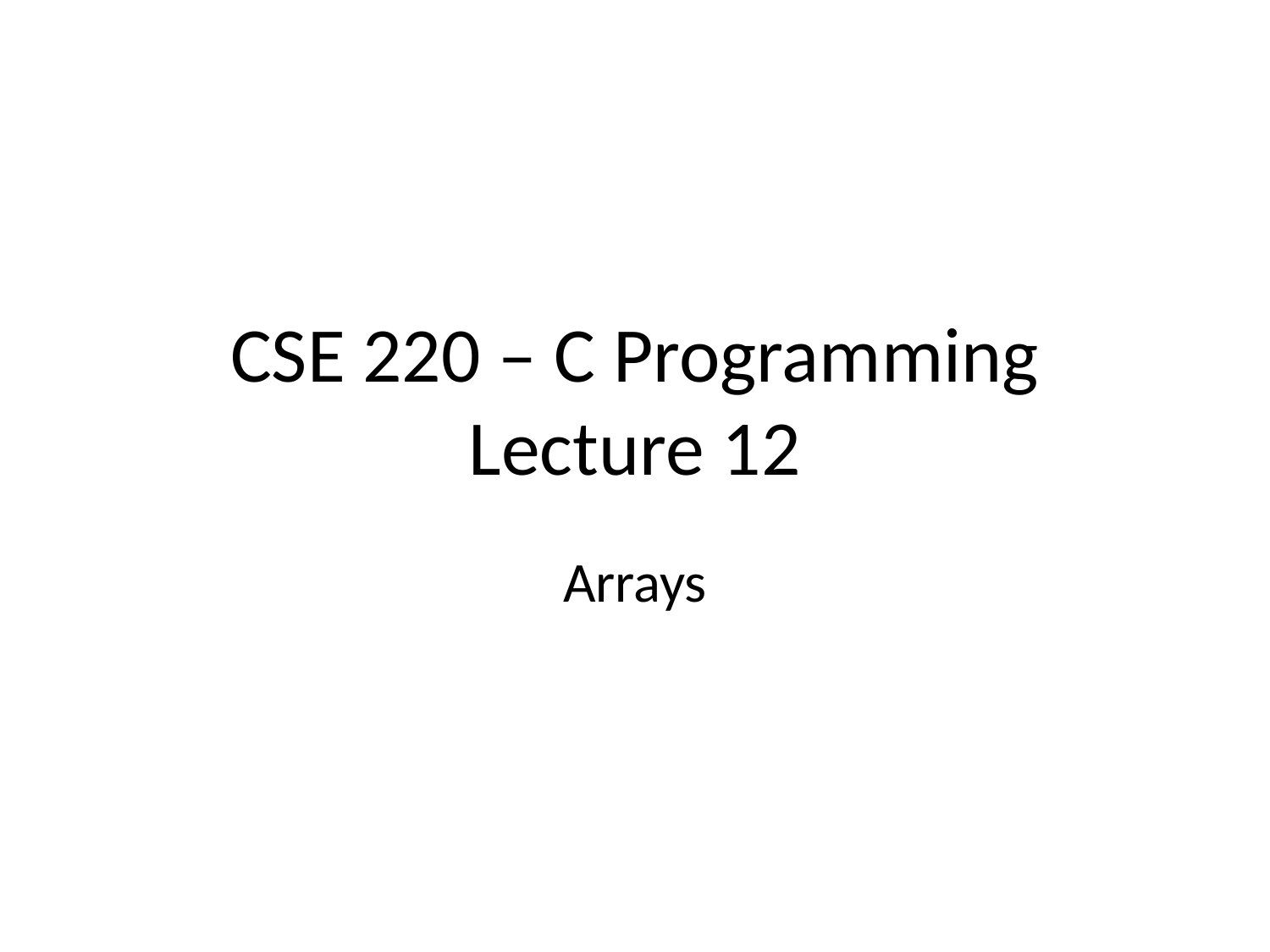

# CSE 220 – C Programming Lecture 12
Arrays